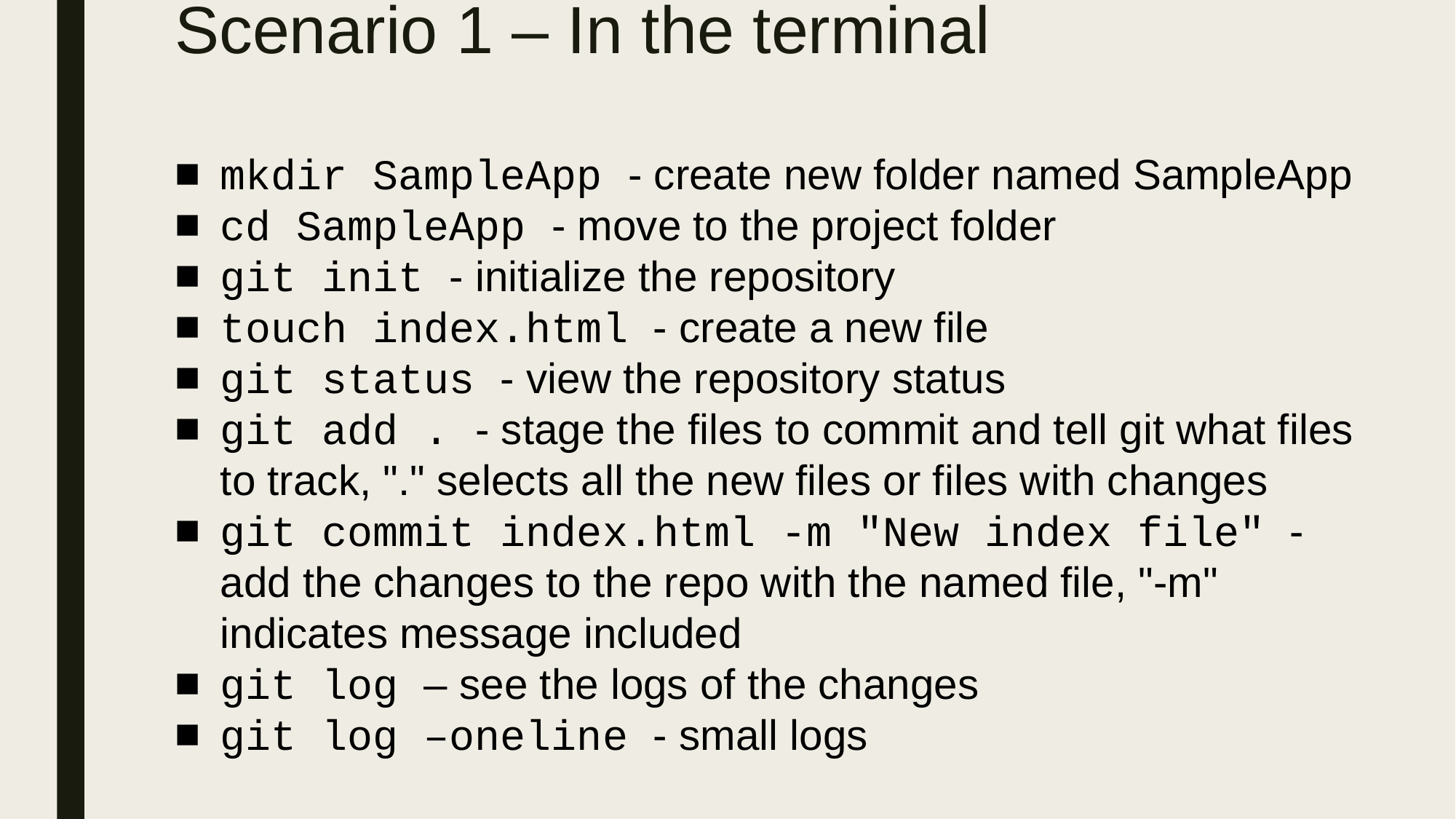

# Scenario 1 – In the terminal
mkdir SampleApp - create new folder named SampleApp
cd SampleApp - move to the project folder
git init - initialize the repository
touch index.html - create a new file
git status - view the repository status
git add . - stage the files to commit and tell git what files to track, "." selects all the new files or files with changes
git commit index.html -m "New index file" - add the changes to the repo with the named file, "-m" indicates message included
git log – see the logs of the changes
git log –oneline - small logs